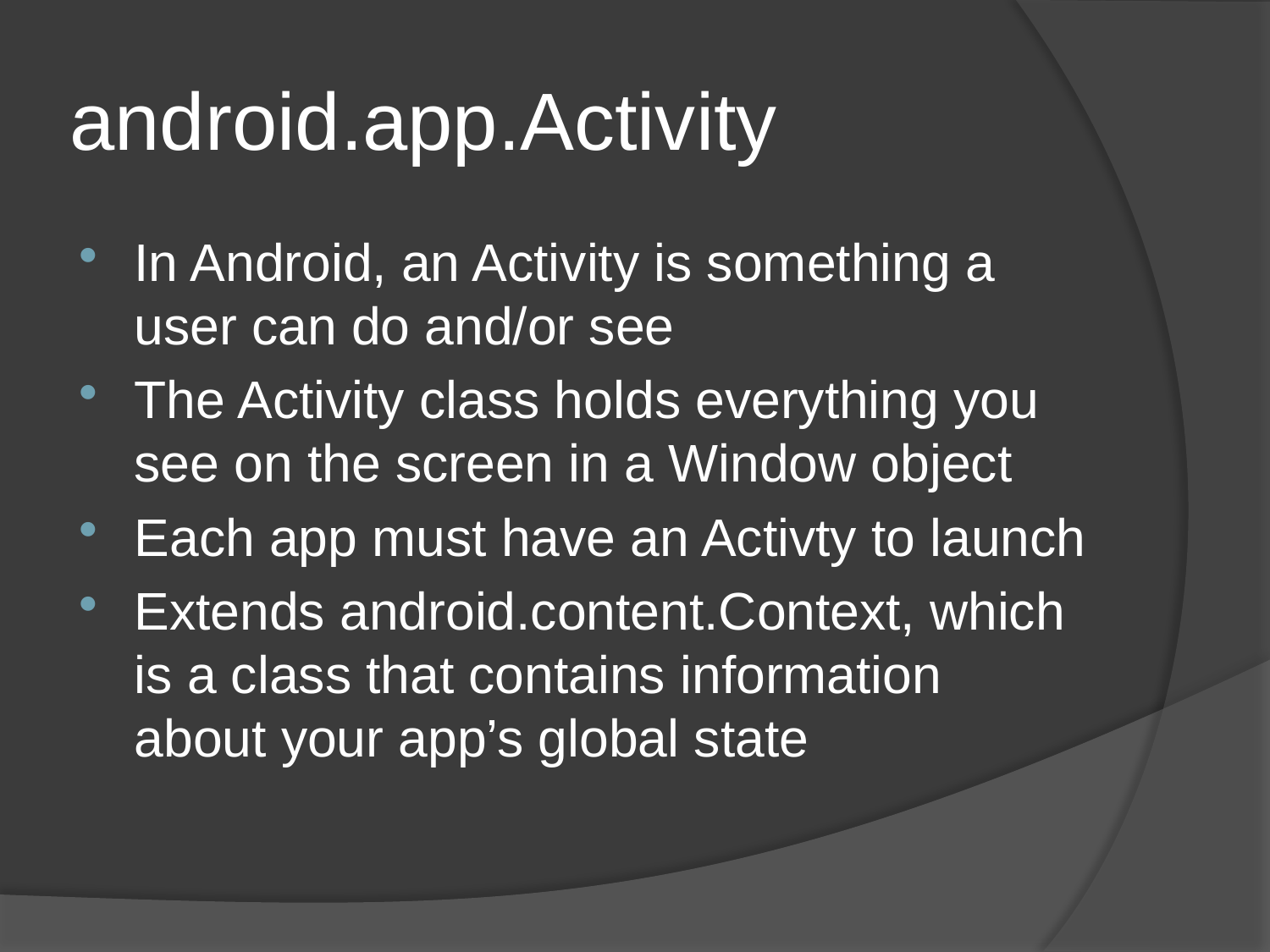

# android.app.Activity
In Android, an Activity is something a user can do and/or see
The Activity class holds everything you see on the screen in a Window object
Each app must have an Activty to launch
Extends android.content.Context, which is a class that contains information about your app’s global state